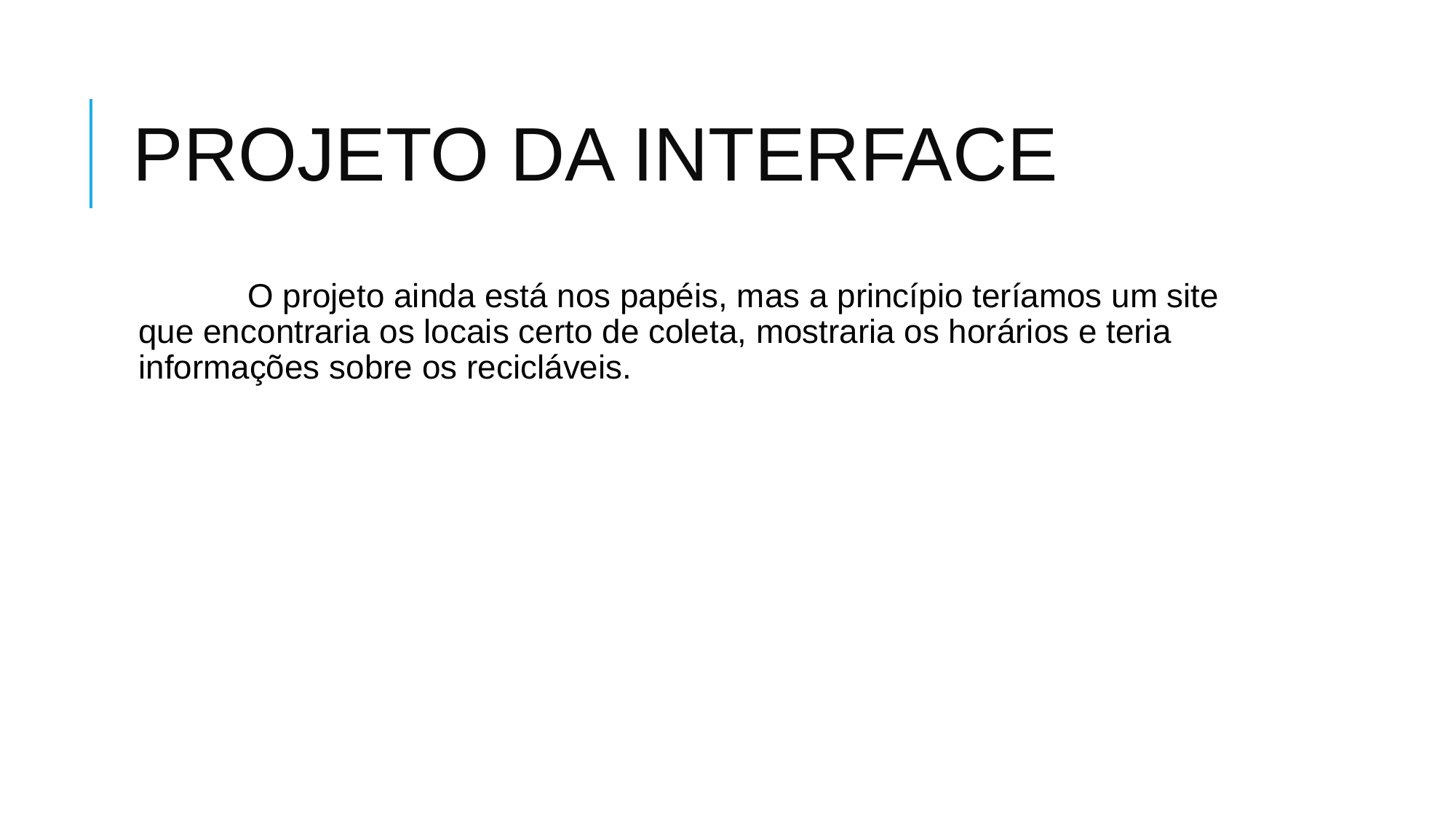

# PROJETO DA INTERFACE
	O projeto ainda está nos papéis, mas a princípio teríamos um site que encontraria os locais certo de coleta, mostraria os horários e teria informações sobre os recicláveis.